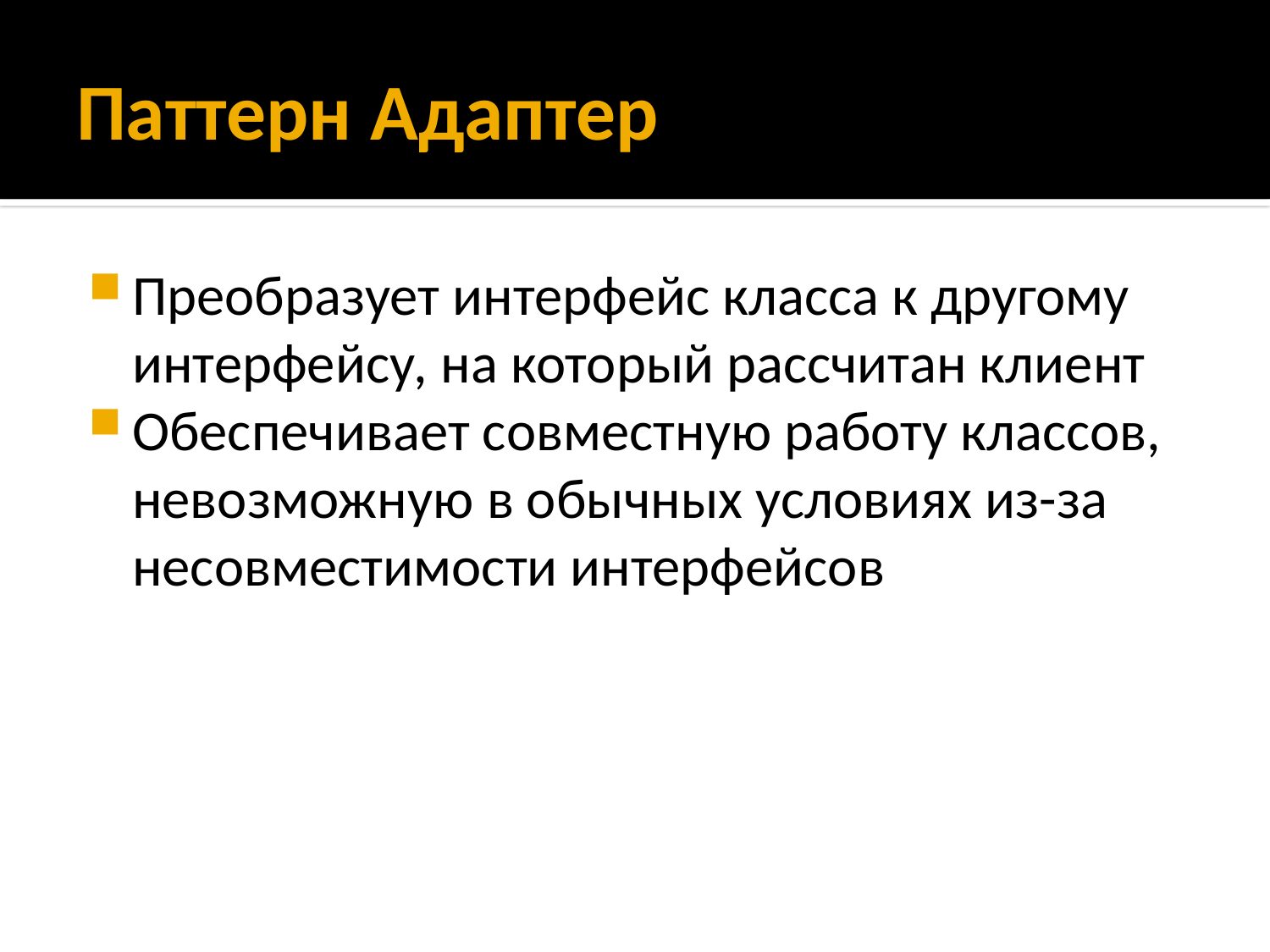

# Паттерн Адаптер
Преобразует интерфейс класса к другому интерфейсу, на который рассчитан клиент
Обеспечивает совместную работу классов, невозможную в обычных условиях из-за несовместимости интерфейсов